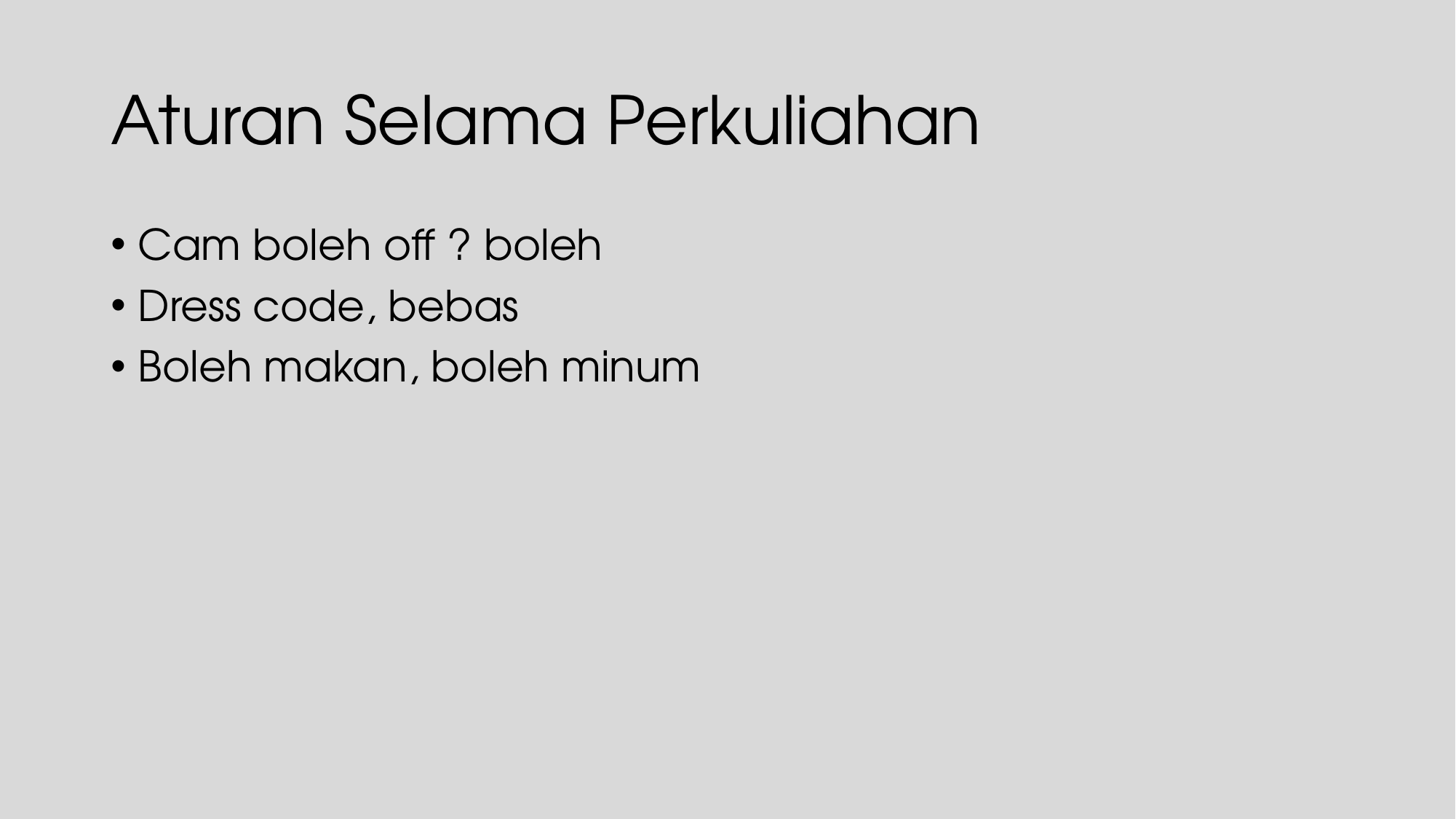

# Aturan Selama Perkuliahan
Cam boleh off ? boleh
Dress code, bebas
Boleh makan, boleh minum